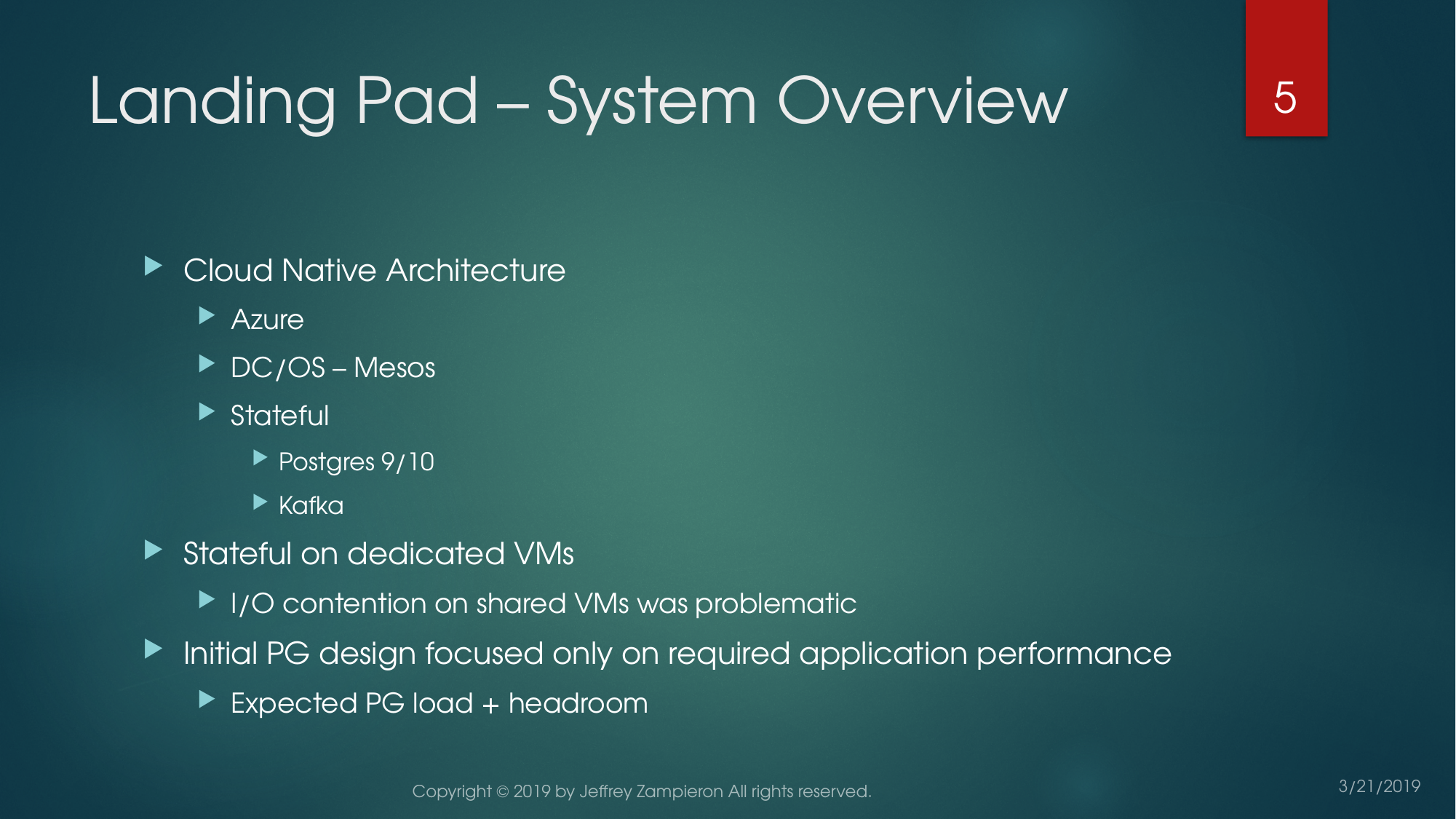

5
# Landing Pad – System Overview
Cloud Native Architecture
Azure
DC/OS – Mesos
Stateful
Postgres 9/10
Kafka
Stateful on dedicated VMs
I/O contention on shared VMs was problematic
Initial PG design focused only on required application performance
Expected PG load + headroom
Copyright © 2019 by Jeffrey Zampieron All rights reserved.
3/21/2019